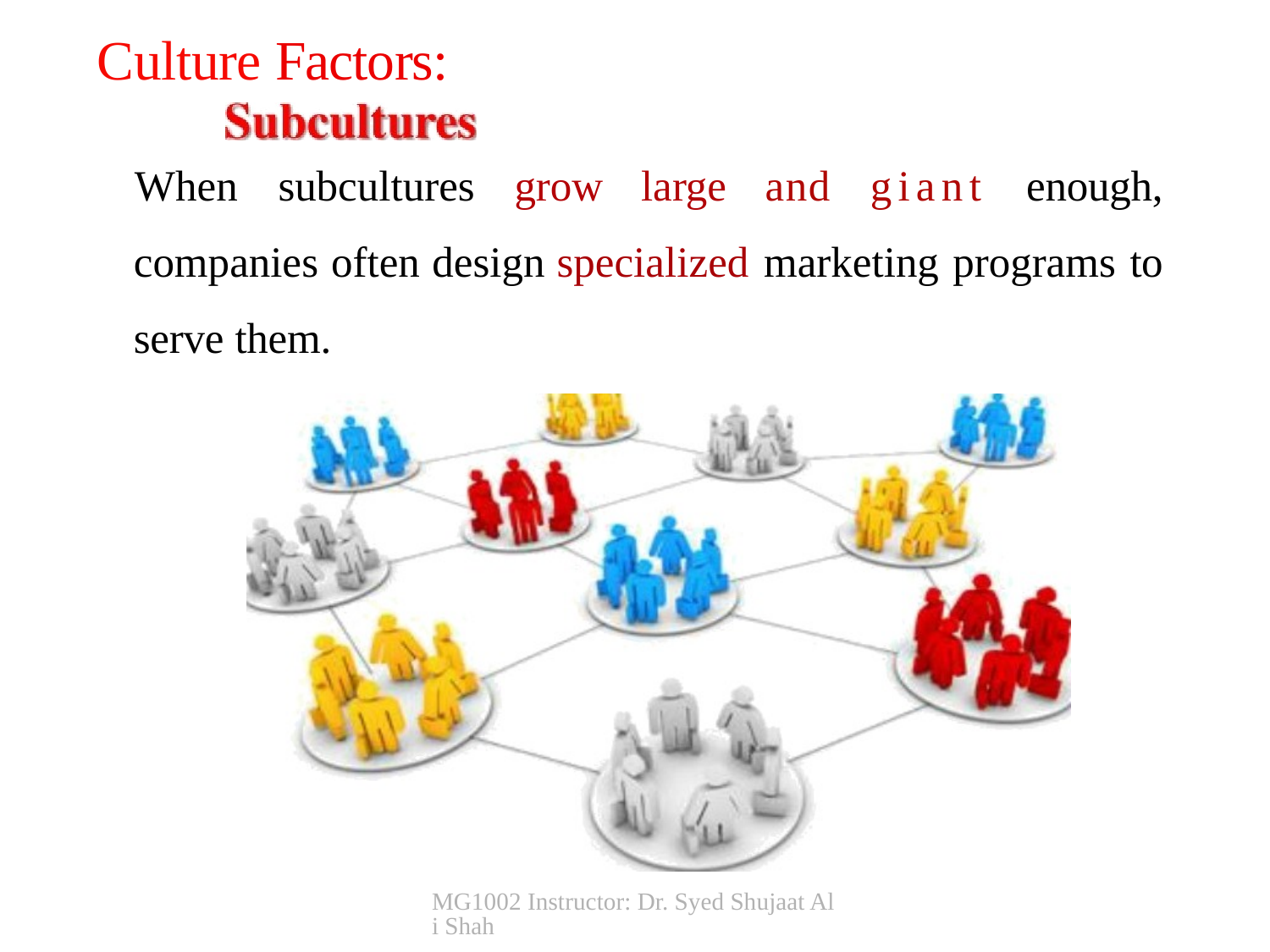

# Culture Factors:
When  subcultures  grow  large  and  giant  enough, companies often design specialized marketing programs to serve them.
MG1002 Instructor: Dr. Syed Shujaat Ali Shah